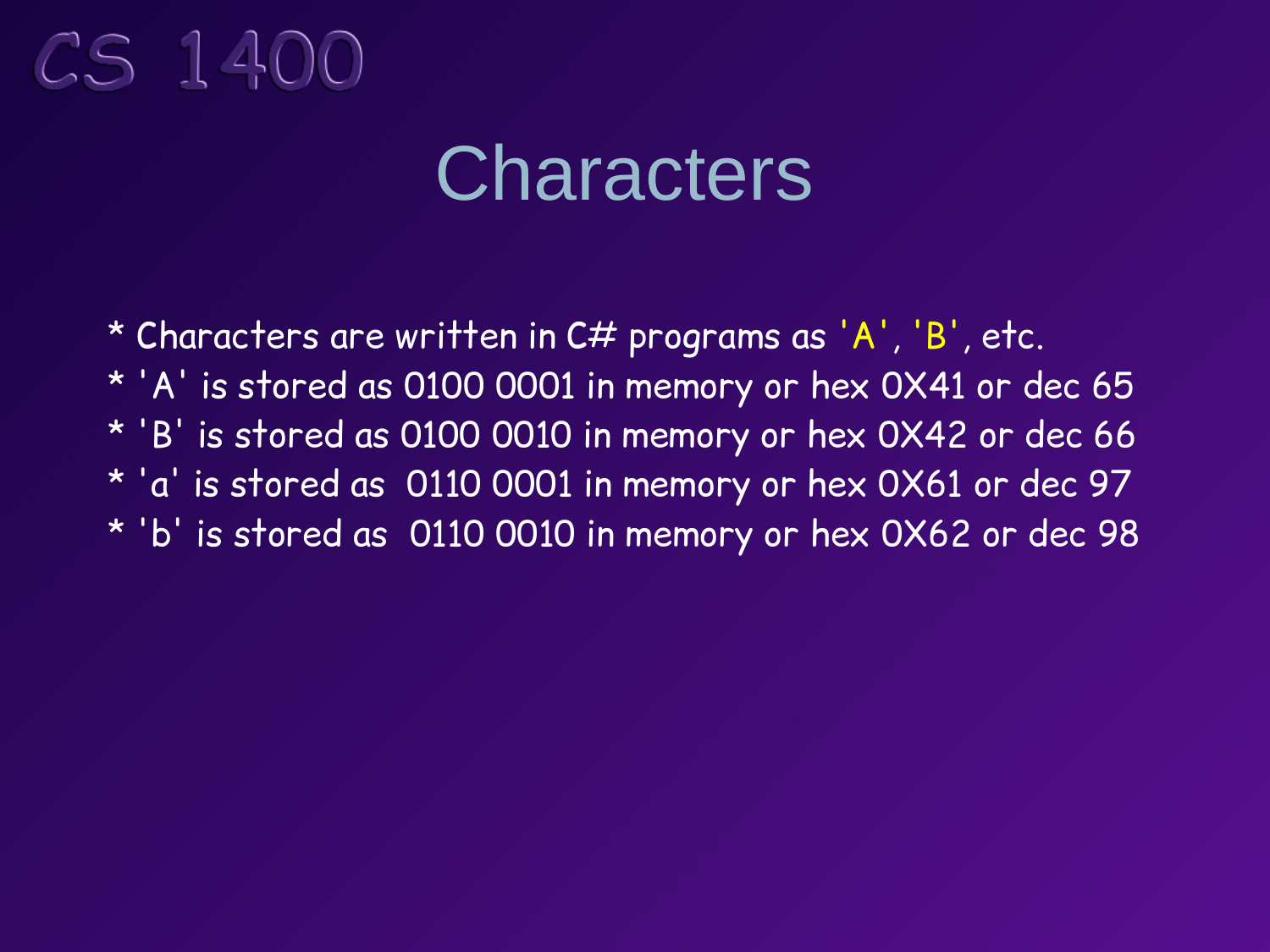

# Characters
* Characters are written in C# programs as 'A', 'B', etc.
* 'A' is stored as 0100 0001 in memory or hex 0X41 or dec 65
* 'B' is stored as 0100 0010 in memory or hex 0X42 or dec 66
* 'a' is stored as  0110 0001 in memory or hex 0X61 or dec 97
* 'b' is stored as  0110 0010 in memory or hex 0X62 or dec 98